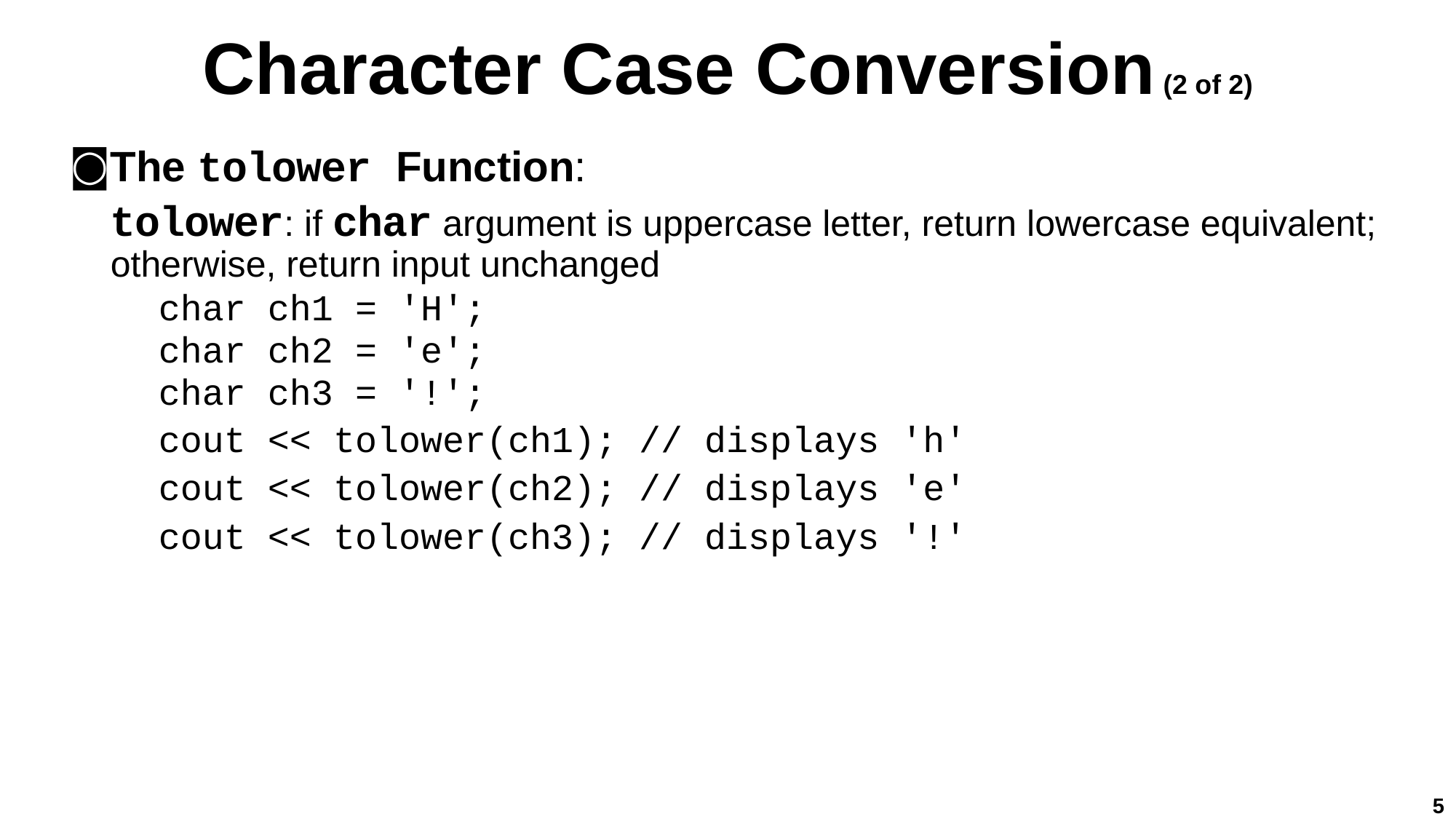

# Character Case Conversion (2 of 2)
The tolower Function:
tolower: if char argument is uppercase letter, return lowercase equivalent; otherwise, return input unchanged
char ch1 = 'H';
char ch2 = 'e';
char ch3 = '!';
cout << tolower(ch1); // displays 'h'
cout << tolower(ch2); // displays 'e'
cout << tolower(ch3); // displays '!'
5